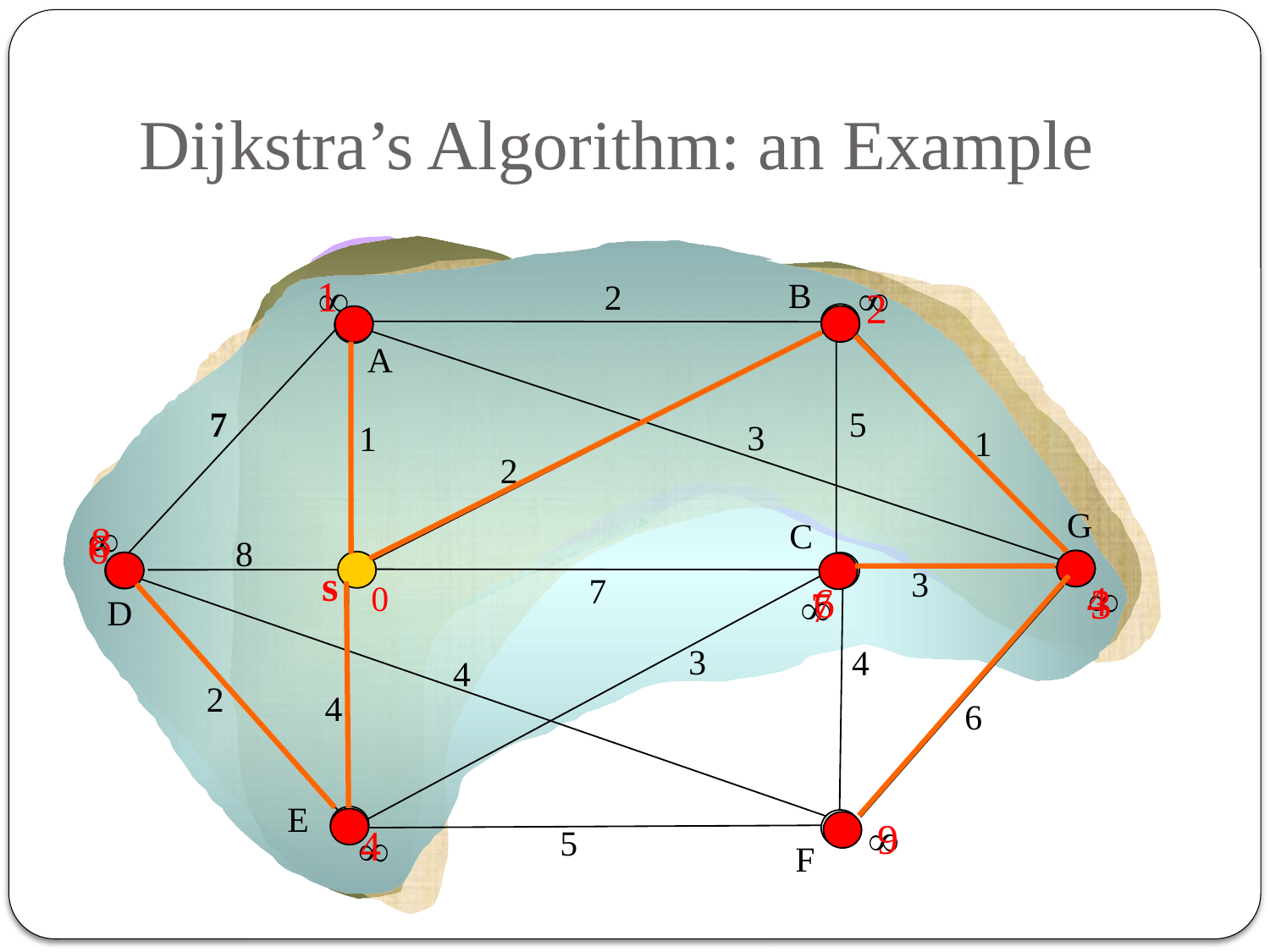

# Dijkstra’s Algorithm: an Example

1

∞
∞
B
2
2

A

7
5
3
1
1
2
G
∞
8
C
6

8

s
3

∞

4
7

6
3

7
∞

0

D

3
4
4
2
4
6
E
∞
9

4
∞
5

F